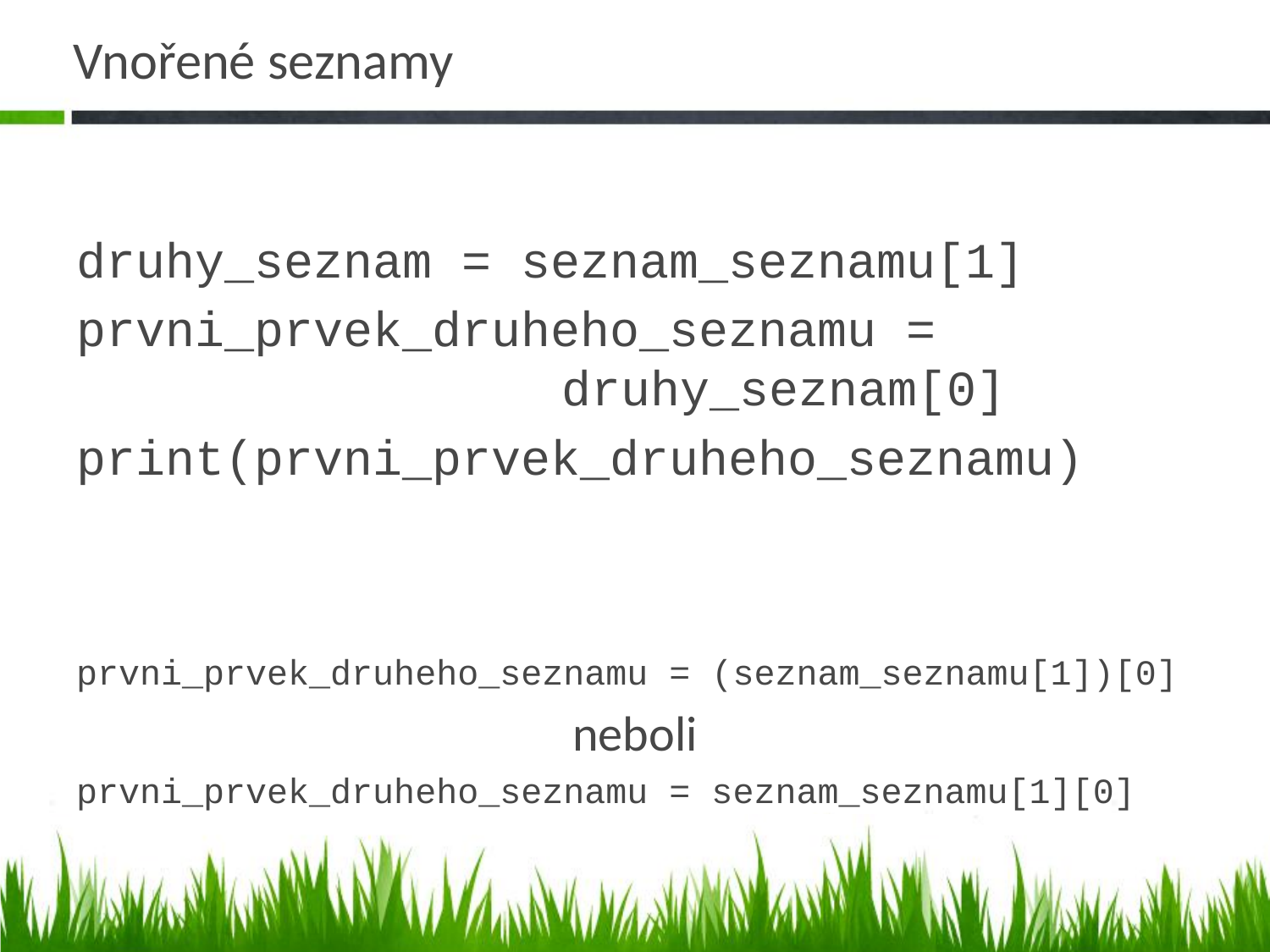

# Vnořené seznamy
druhy_seznam = seznam_seznamu[1]
prvni_prvek_druheho_seznamu = druhy_seznam[0]
print(prvni_prvek_druheho_seznamu)

prvni_prvek_druheho_seznamu = (seznam_seznamu[1])[0]
neboli
prvni_prvek_druheho_seznamu = seznam_seznamu[1][0]